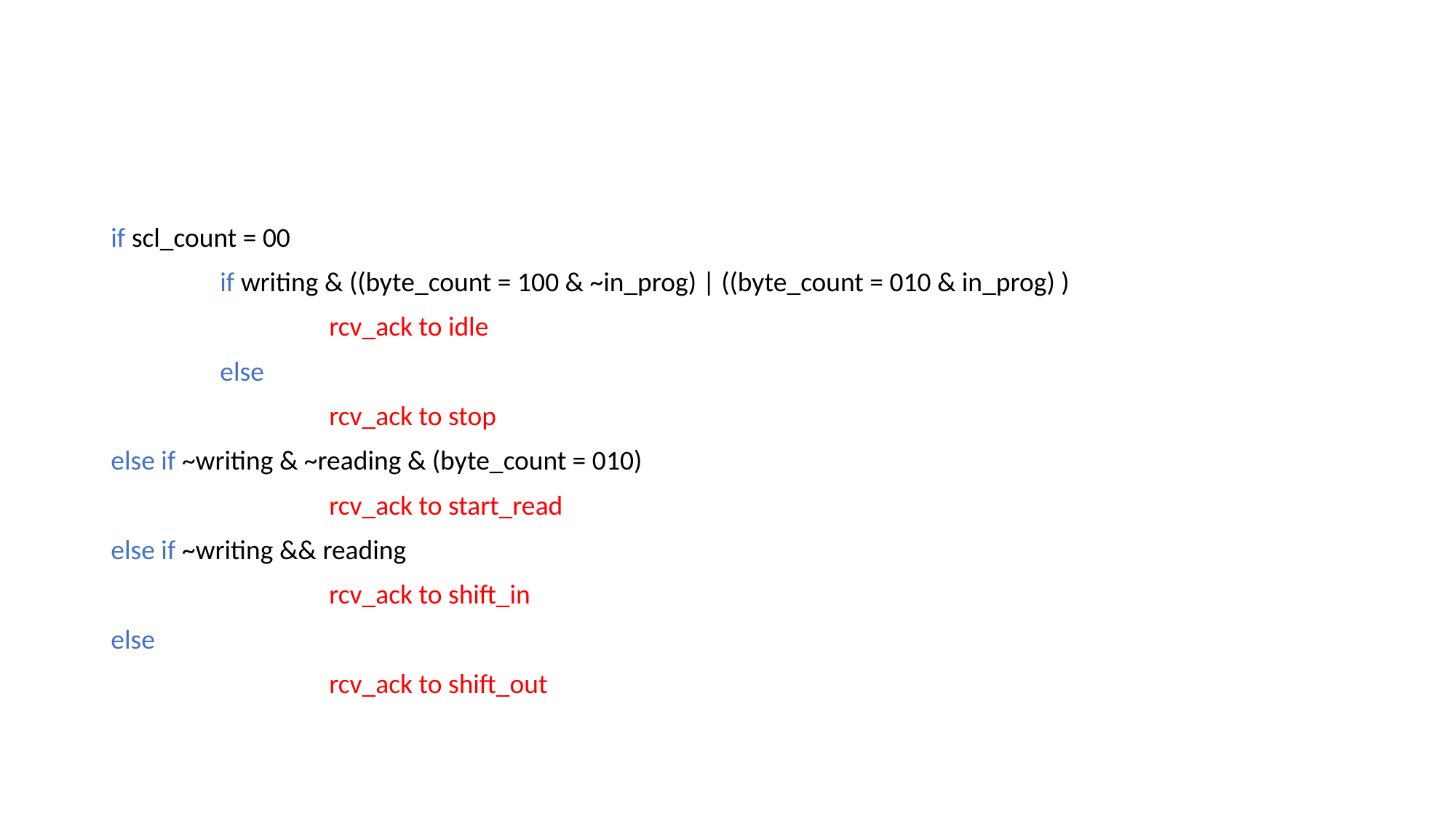

if scl_count = 00
	if writing & ((byte_count = 100 & ~in_prog) | ((byte_count = 010 & in_prog) )
		rcv_ack to idle
	else
		rcv_ack to stop
else if ~writing & ~reading & (byte_count = 010)
		rcv_ack to start_read
else if ~writing && reading
		rcv_ack to shift_in
else
		rcv_ack to shift_out